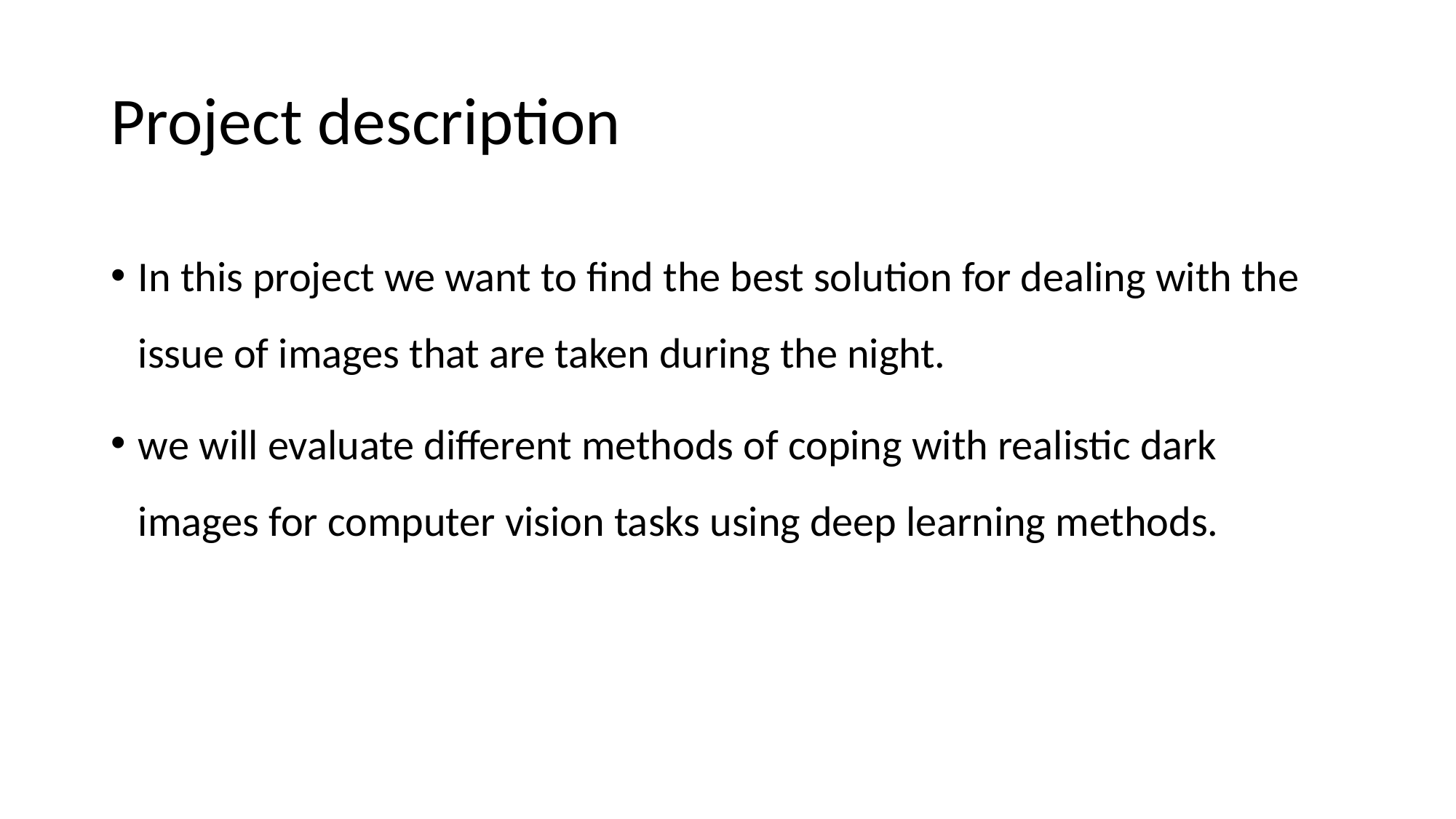

# Project description
In this project we want to find the best solution for dealing with the issue of images that are taken during the night.
we will evaluate different methods of coping with realistic dark images for computer vision tasks using deep learning methods.